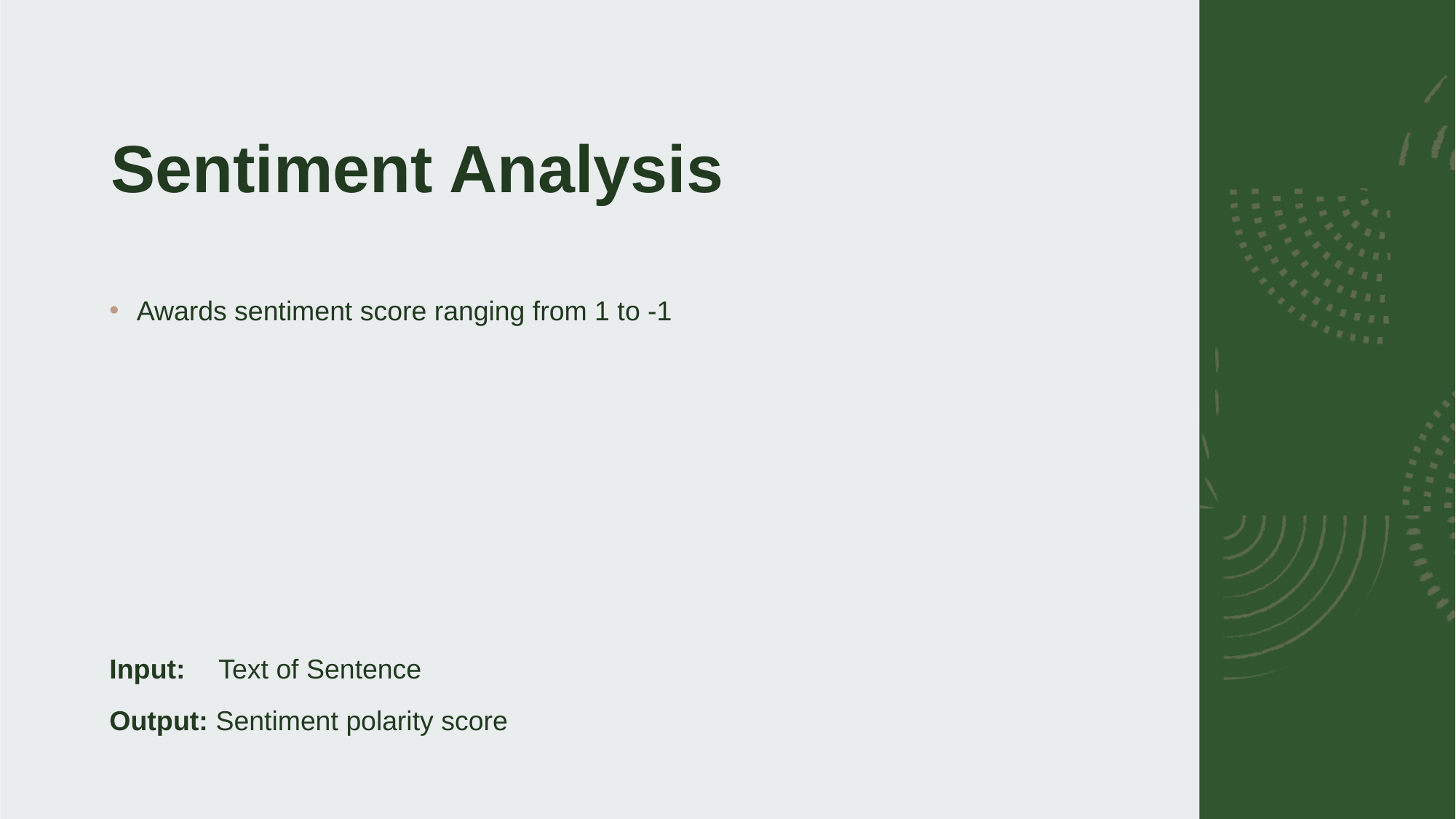

# Sentiment Analysis
Awards sentiment score ranging from 1 to -1

Input:	Text of Sentence
Output: Sentiment polarity score